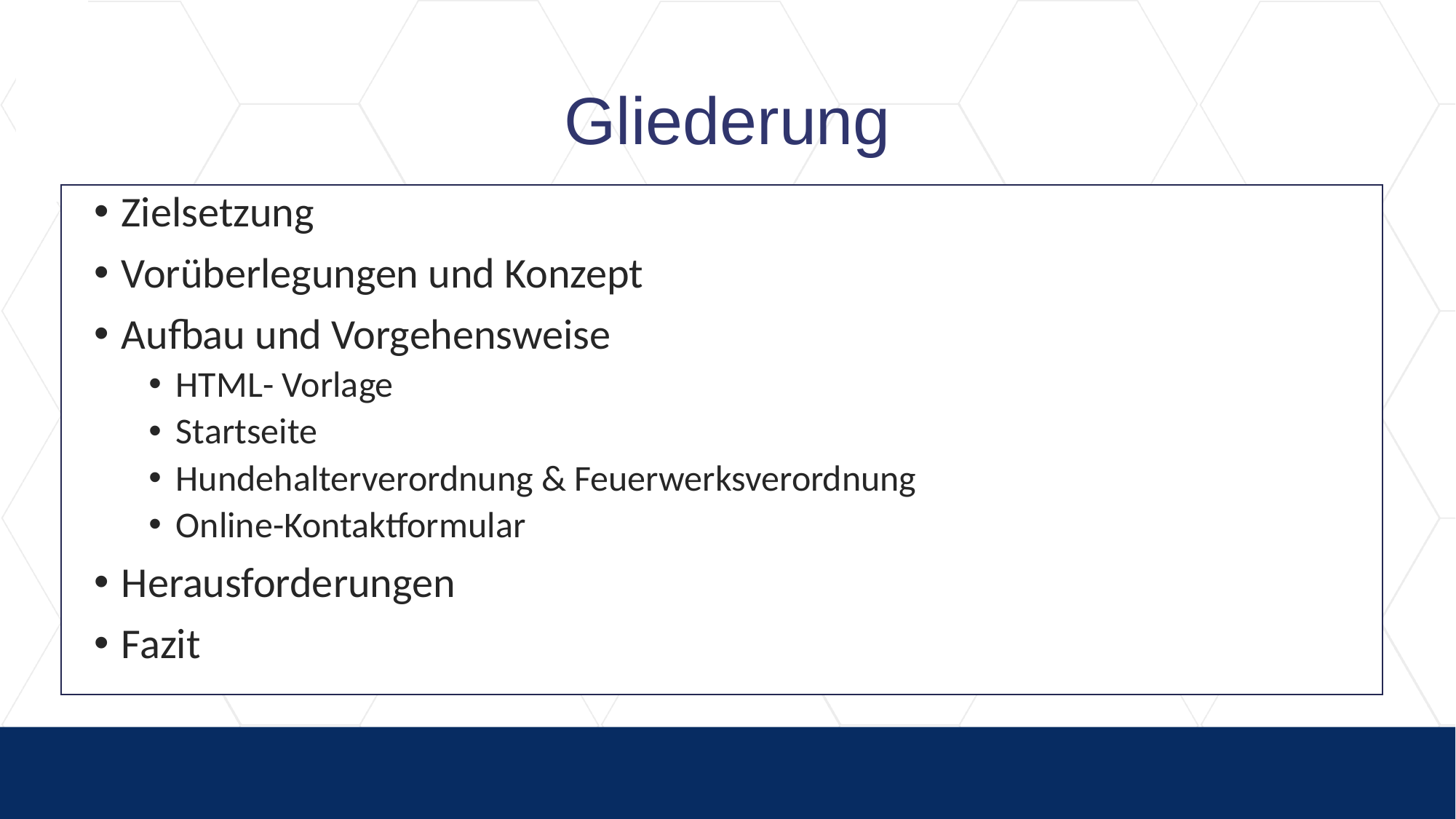

# Gliederung

Zielsetzung
Vorüberlegungen und Konzept
Aufbau und Vorgehensweise
HTML- Vorlage
Startseite
Hundehalterverordnung & Feuerwerksverordnung
Online-Kontaktformular
Herausforderungen
Fazit